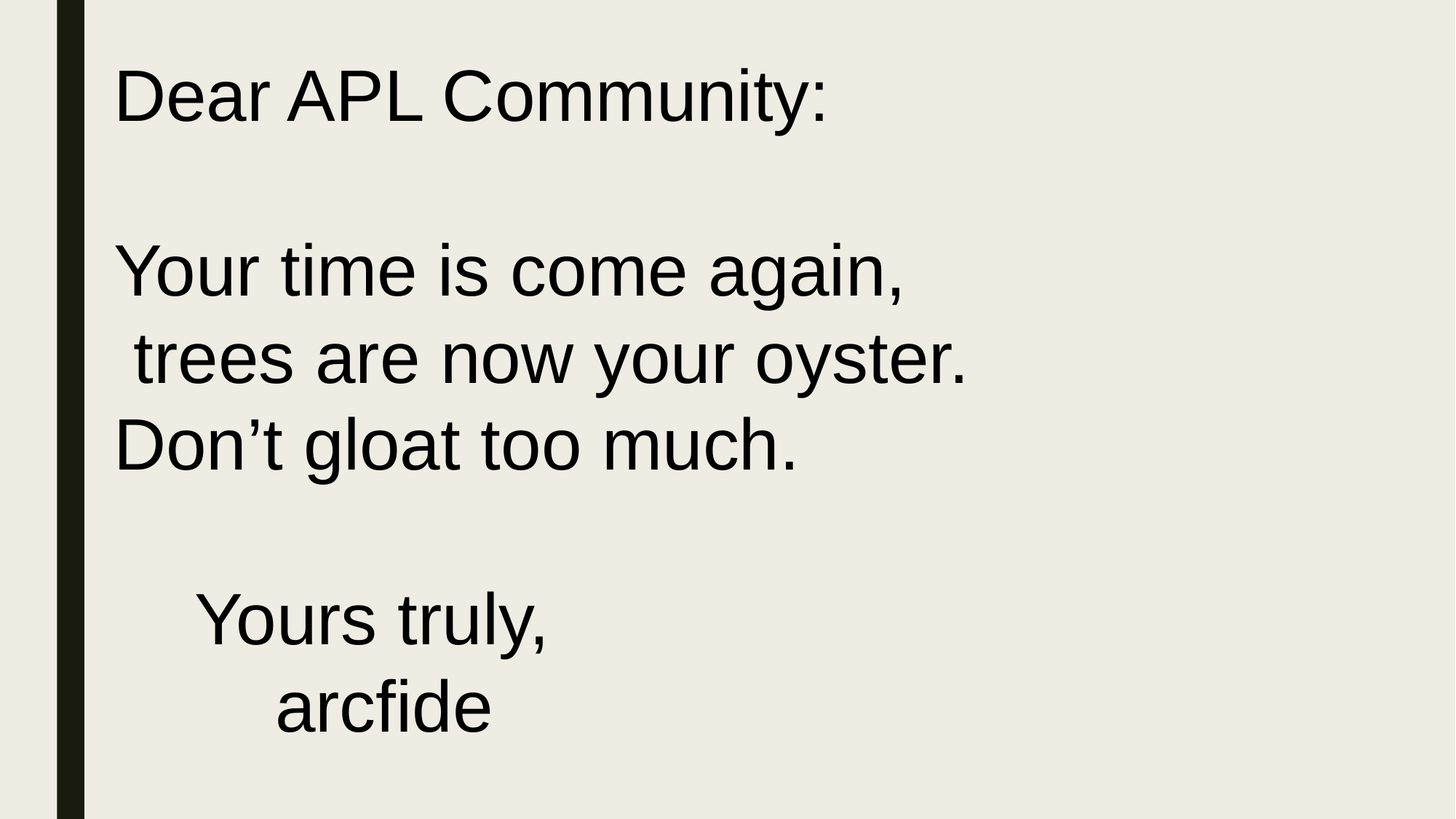

Dear APL Community:

Your time is come again,
 trees are now your oyster.
Don’t gloat too much.

    Yours truly,
        arcfide